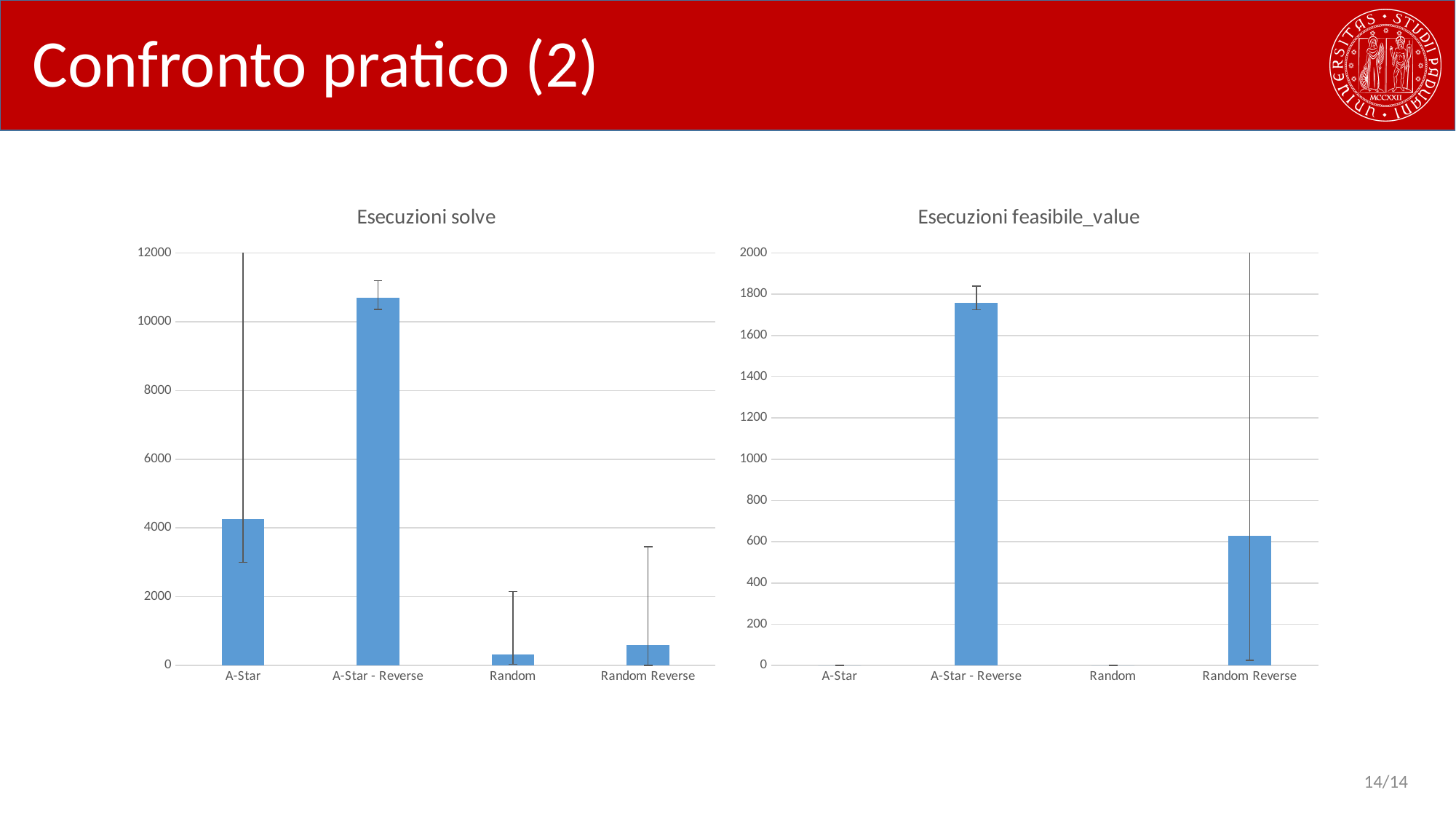

# Confronto pratico (2)

### Chart:

| Category | Esecuzioni solve |
|---|---|
| A-Star | 4248.96 |
| A-Star - Reverse | 10696.8 |
| Random | 329.71 |
| Random Reverse | 604.67 |

### Chart:

| Category | Esecuzioni feasibile_value |
|---|---|
| A-Star | 0.0 |
| A-Star - Reverse | 1759.2 |
| Random | 0.0 |
| Random Reverse | 628.67 |
14/14